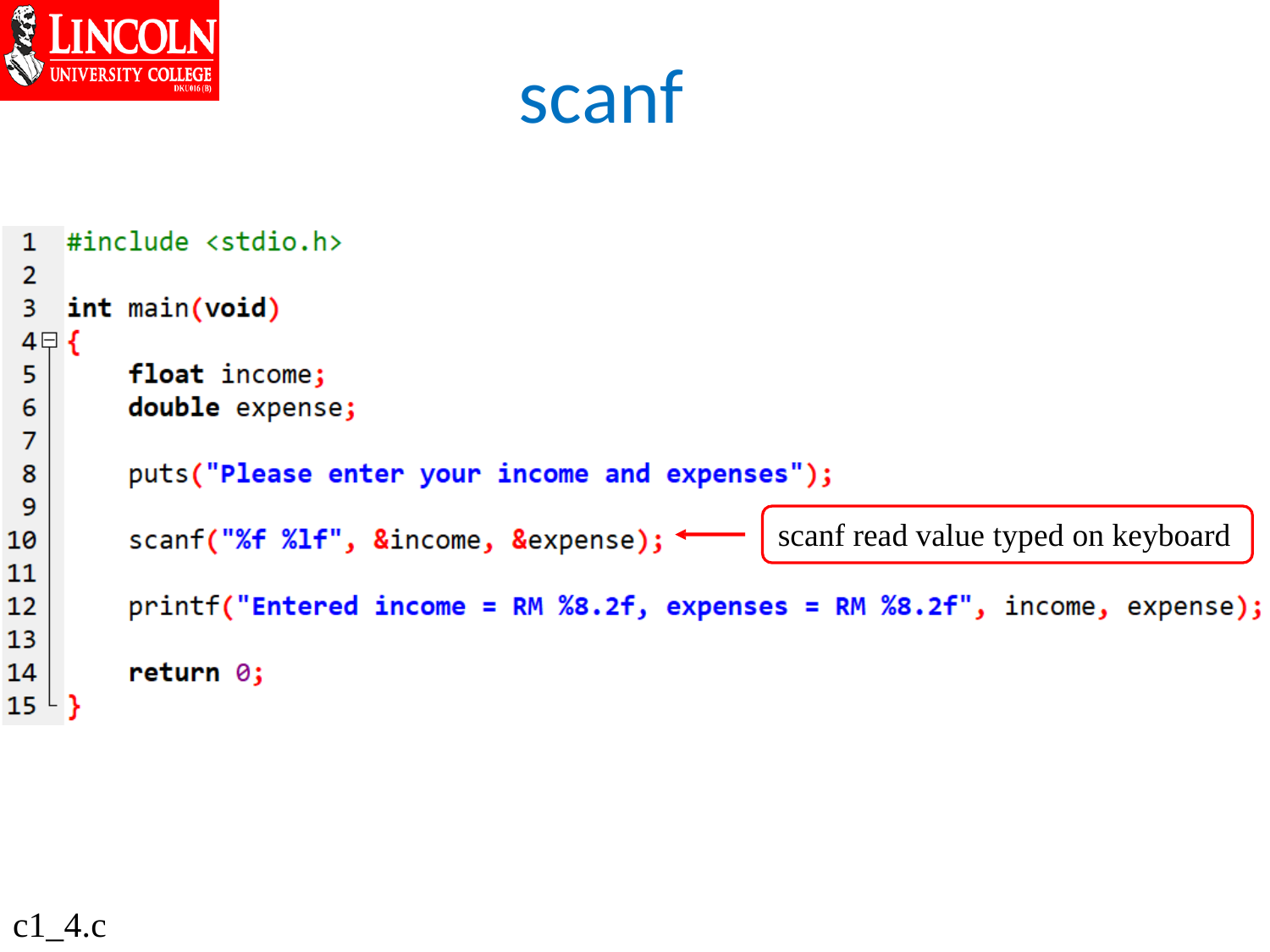

# scanf

scanf read value typed on keyboard

c1_4.c